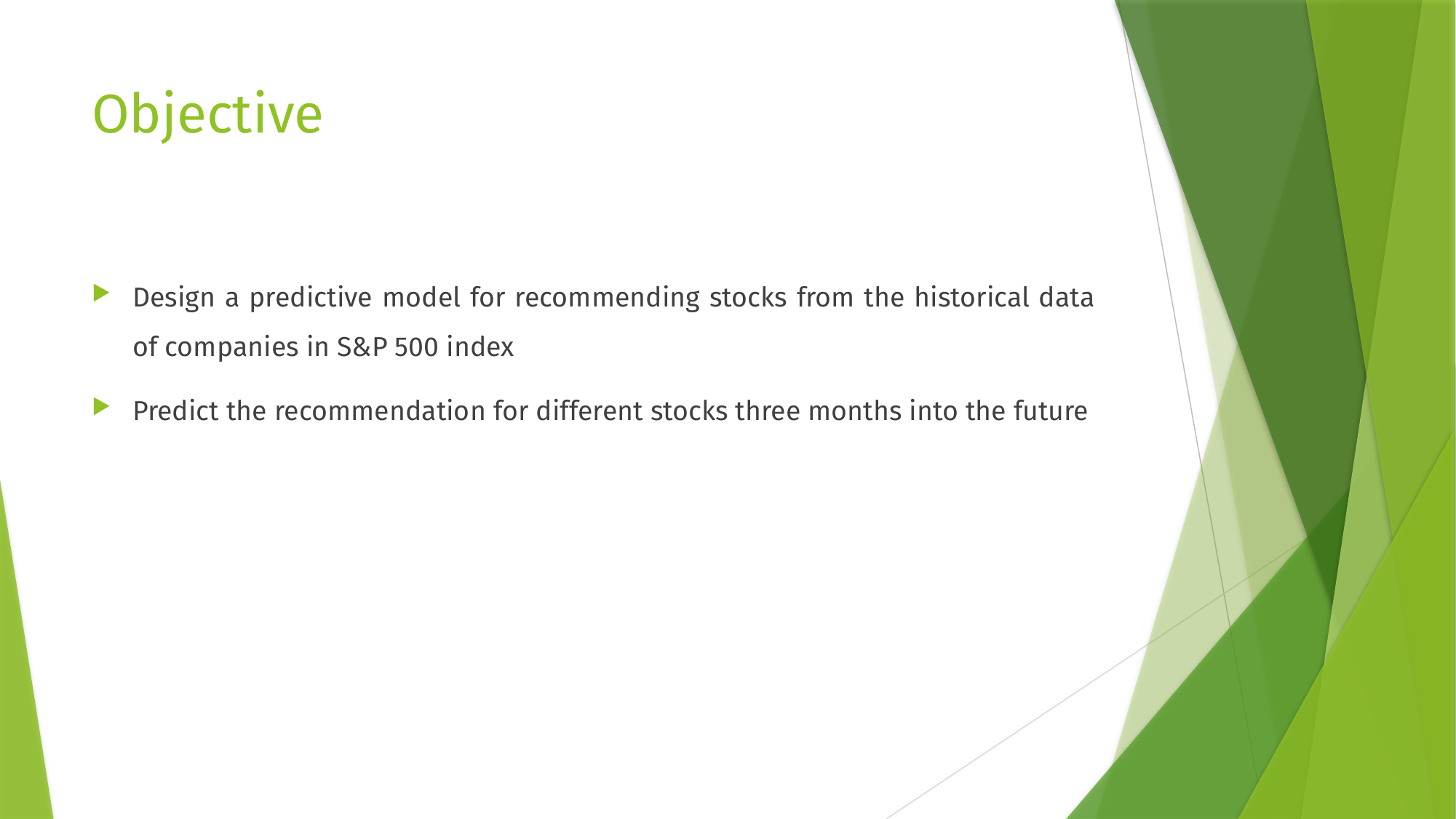

# Objective
Design a predictive model for recommending stocks from the historical data of companies in S&P 500 index
Predict the recommendation for different stocks three months into the future